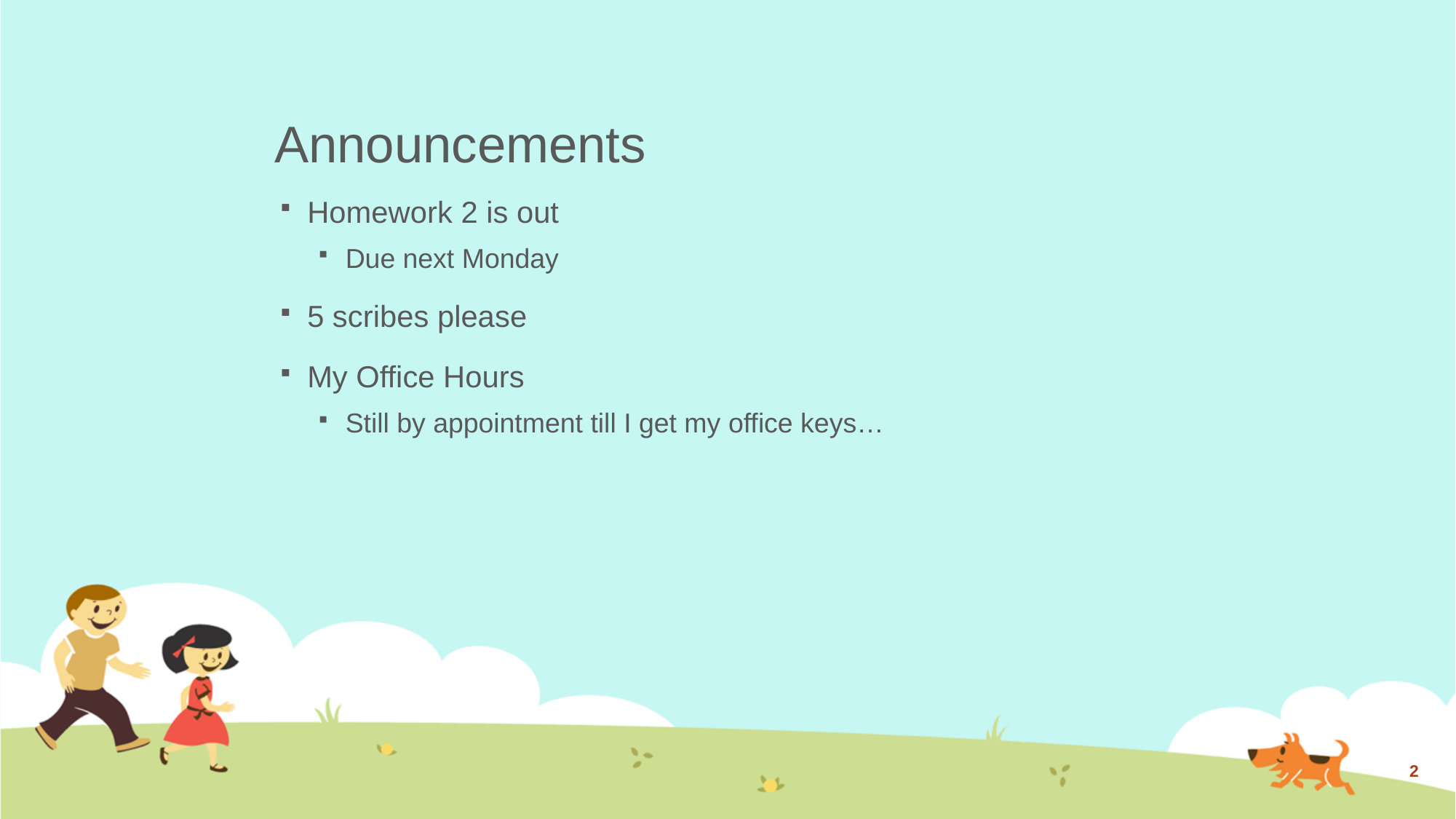

# Announcements
Homework 2 is out
Due next Monday
5 scribes please
My Office Hours
Still by appointment till I get my office keys…

2